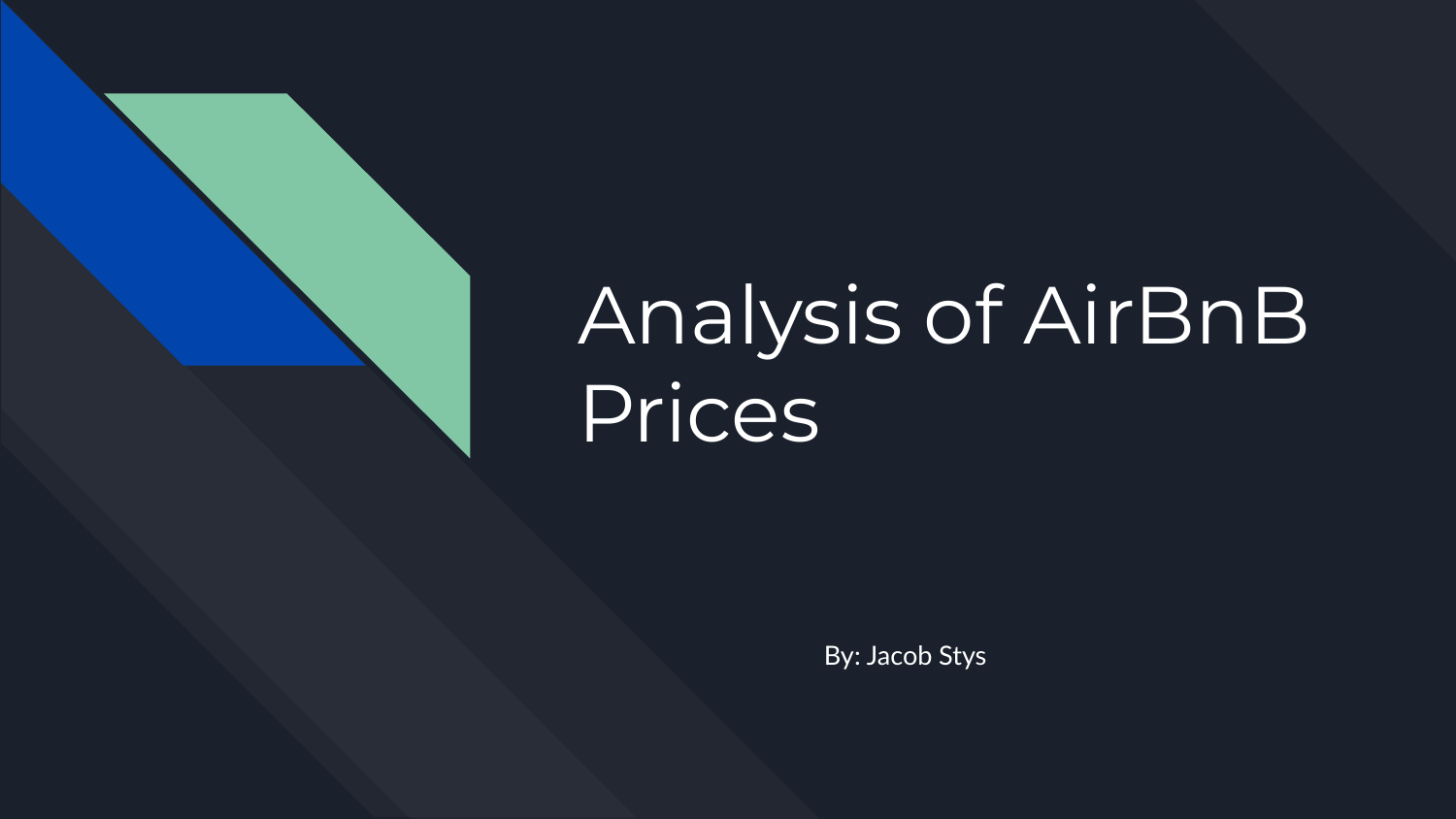

# Analysis of AirBnB Prices
By: Jacob Stys